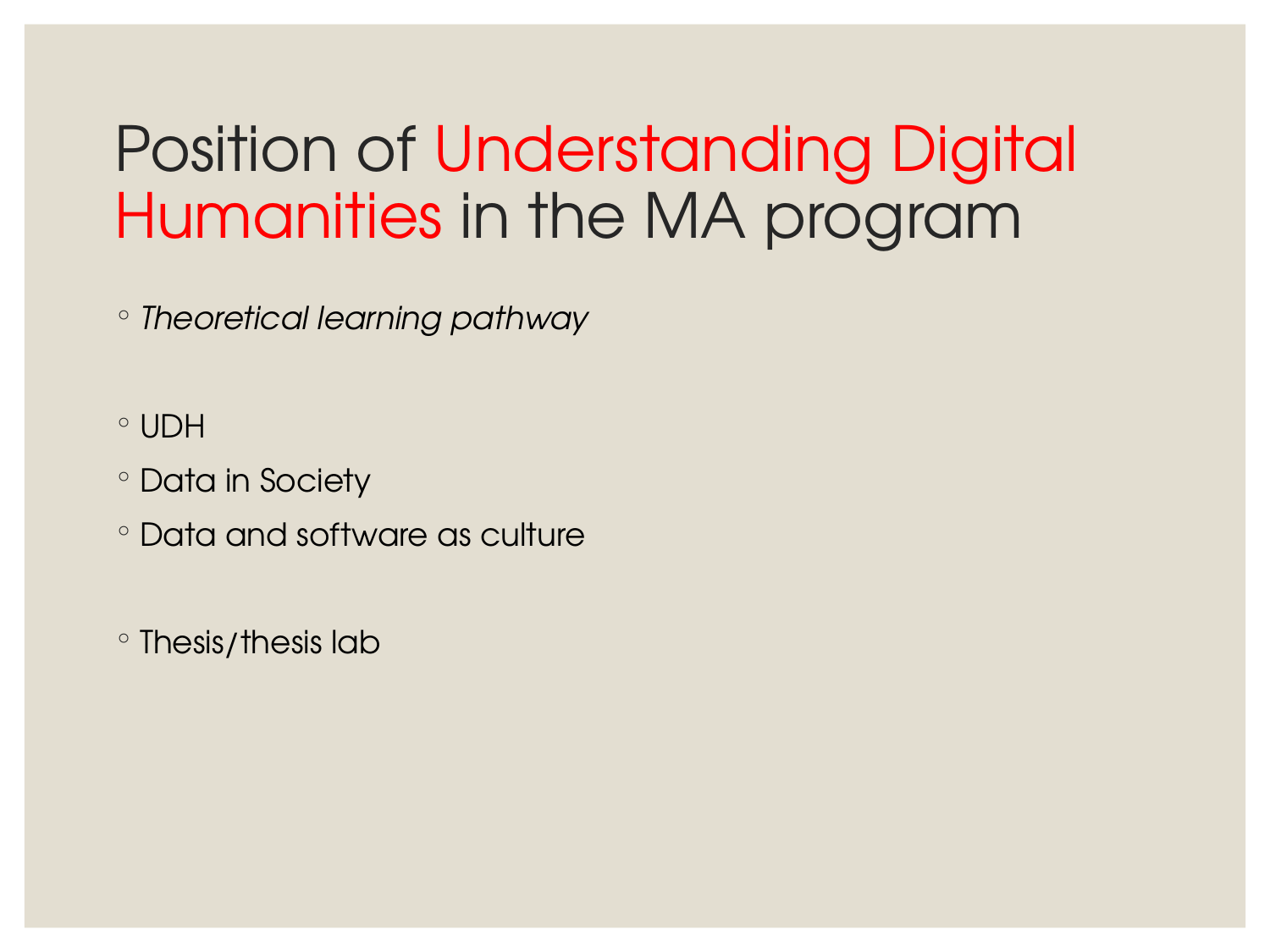

# Position of Understanding Digital Humanities in the MA program
Theoretical learning pathway

UDH
Data in Society
Data and software as culture

Thesis/thesis lab